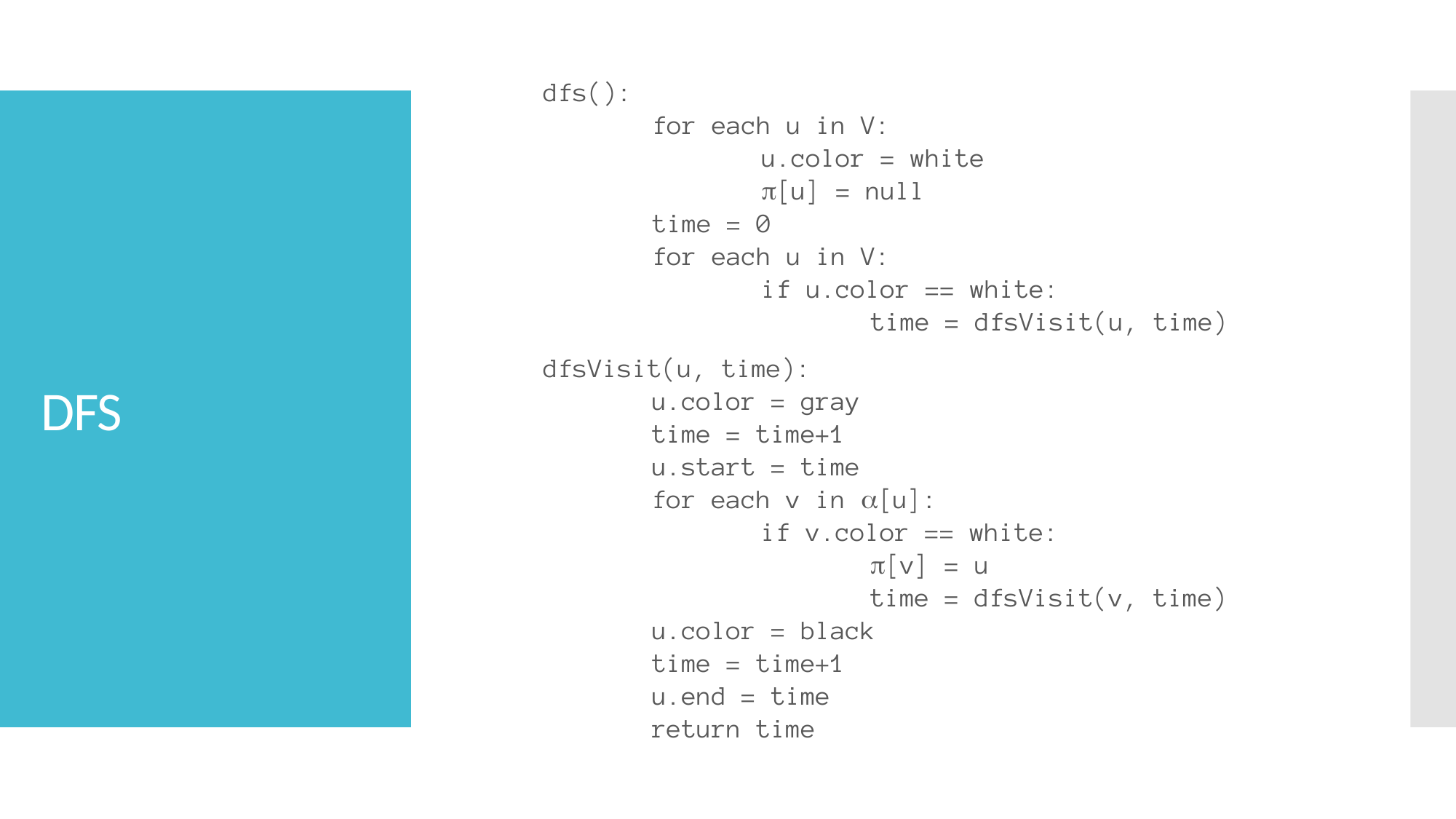

dfs():
	for each u in V:
		u.color = white
		π[u] = null
	time = 0
	for each u in V:
		if u.color == white:
			time = dfsVisit(u, time)
dfsVisit(u, time):
	u.color = gray
	time = time+1
	u.start = time
	for each v in α[u]:
		if v.color == white:
			π[v] = u
			time = dfsVisit(v, time)
	u.color = black
	time = time+1
	u.end = time
	return time
# DFS